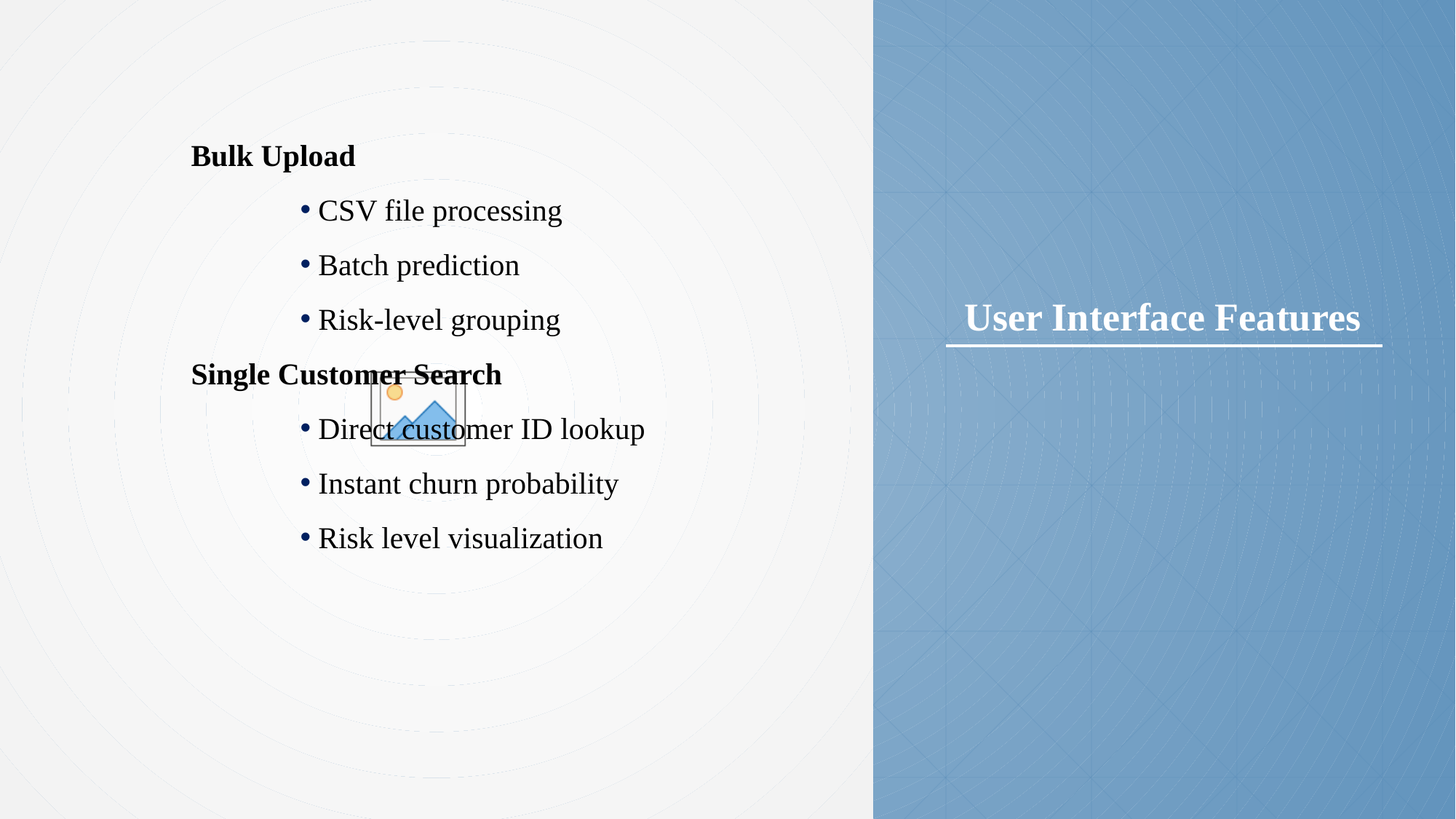

Bulk Upload
 CSV file processing
 Batch prediction
 Risk-level grouping
Single Customer Search
 Direct customer ID lookup
 Instant churn probability
 Risk level visualization
# User Interface Features